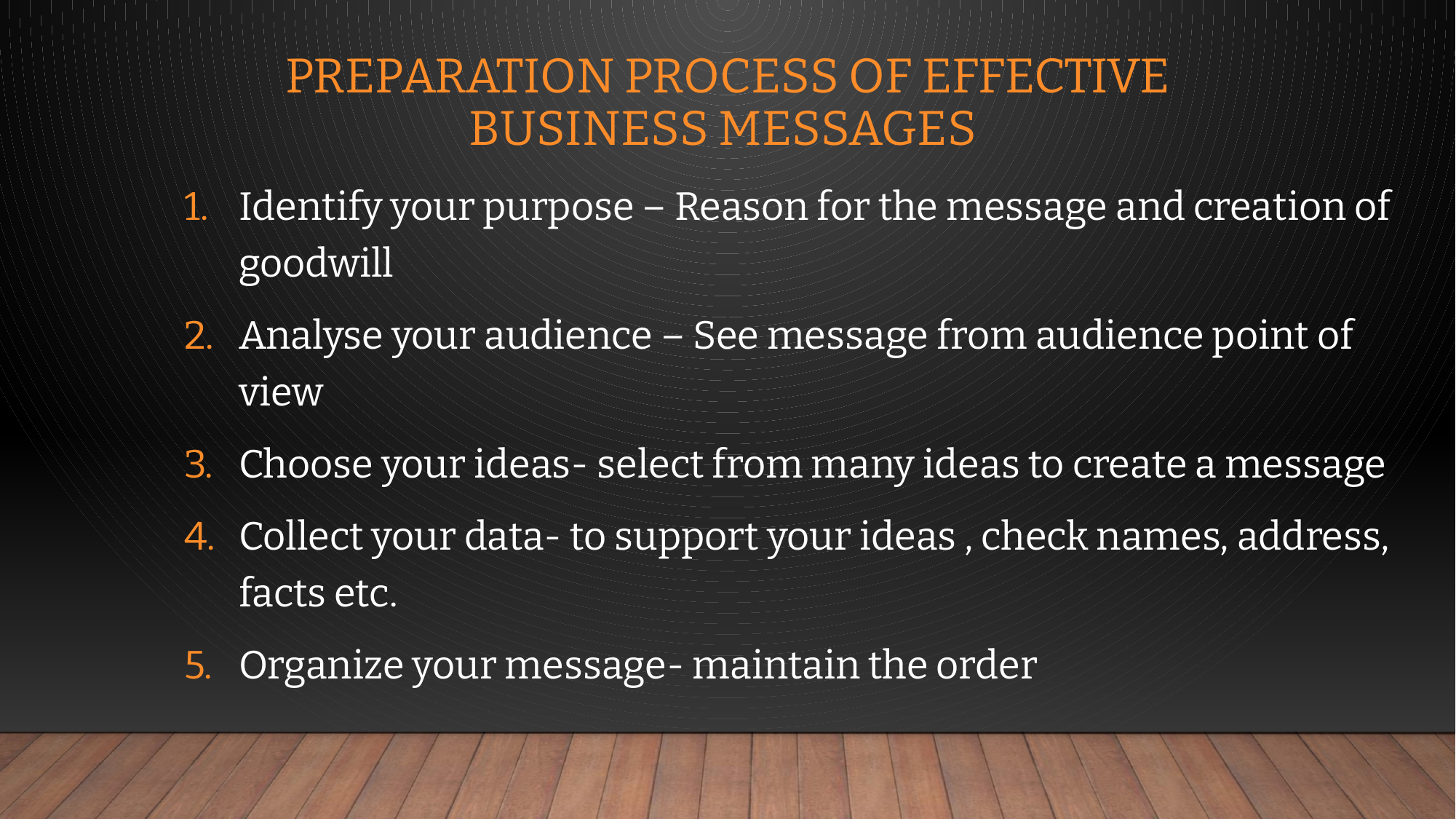

# Preparation process of effective business messages
Identify your purpose – Reason for the message and creation of goodwill
Analyse your audience – See message from audience point of view
Choose your ideas- select from many ideas to create a message
Collect your data- to support your ideas , check names, address, facts etc.
Organize your message- maintain the order